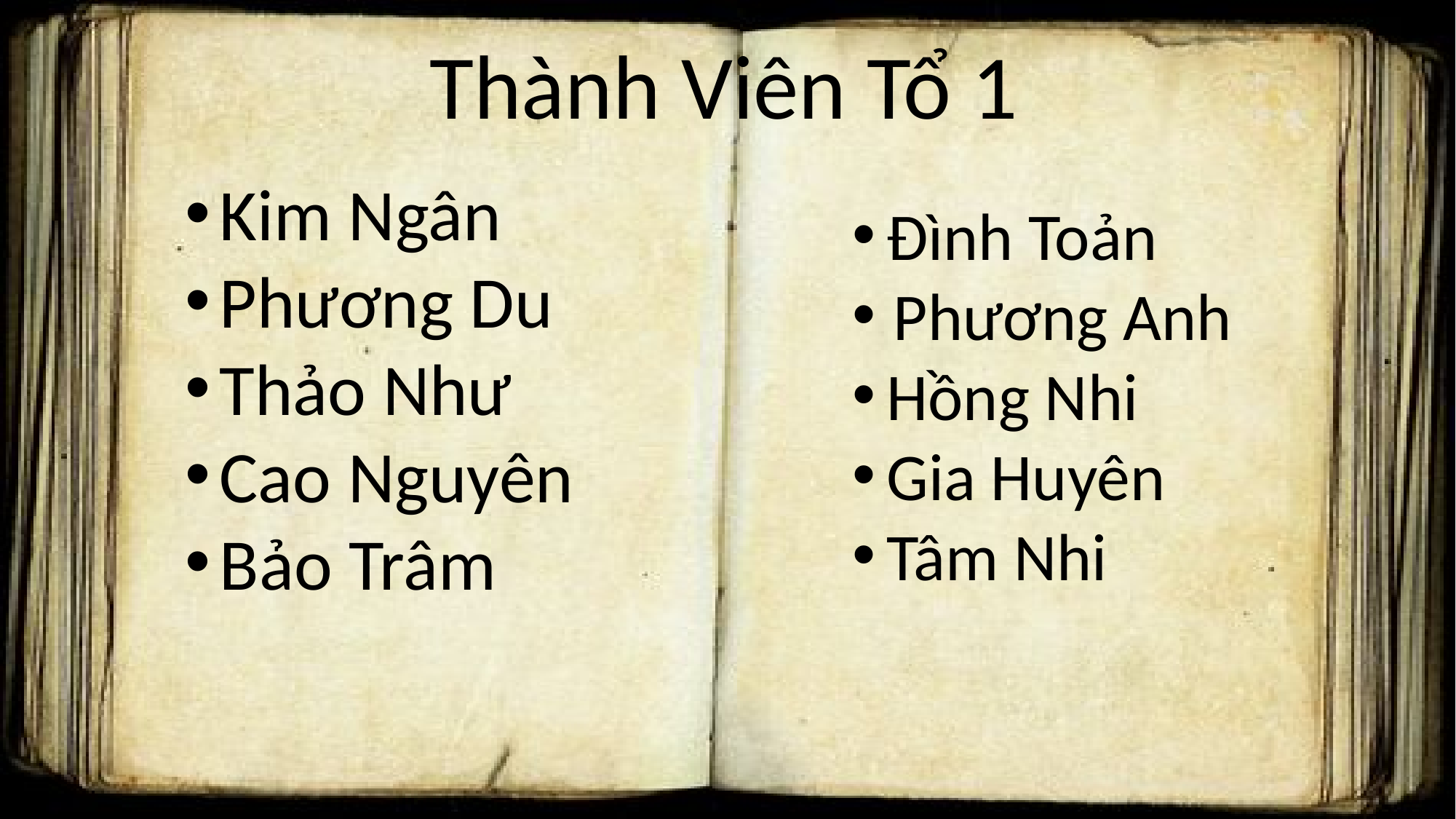

# Thành Viên Tổ 1
Kim Ngân
Phương Du
Thảo Như
Cao Nguyên
Bảo Trâm
Đình Toản
Phương Anh
Hồng Nhi
Gia Huyên
Tâm Nhi